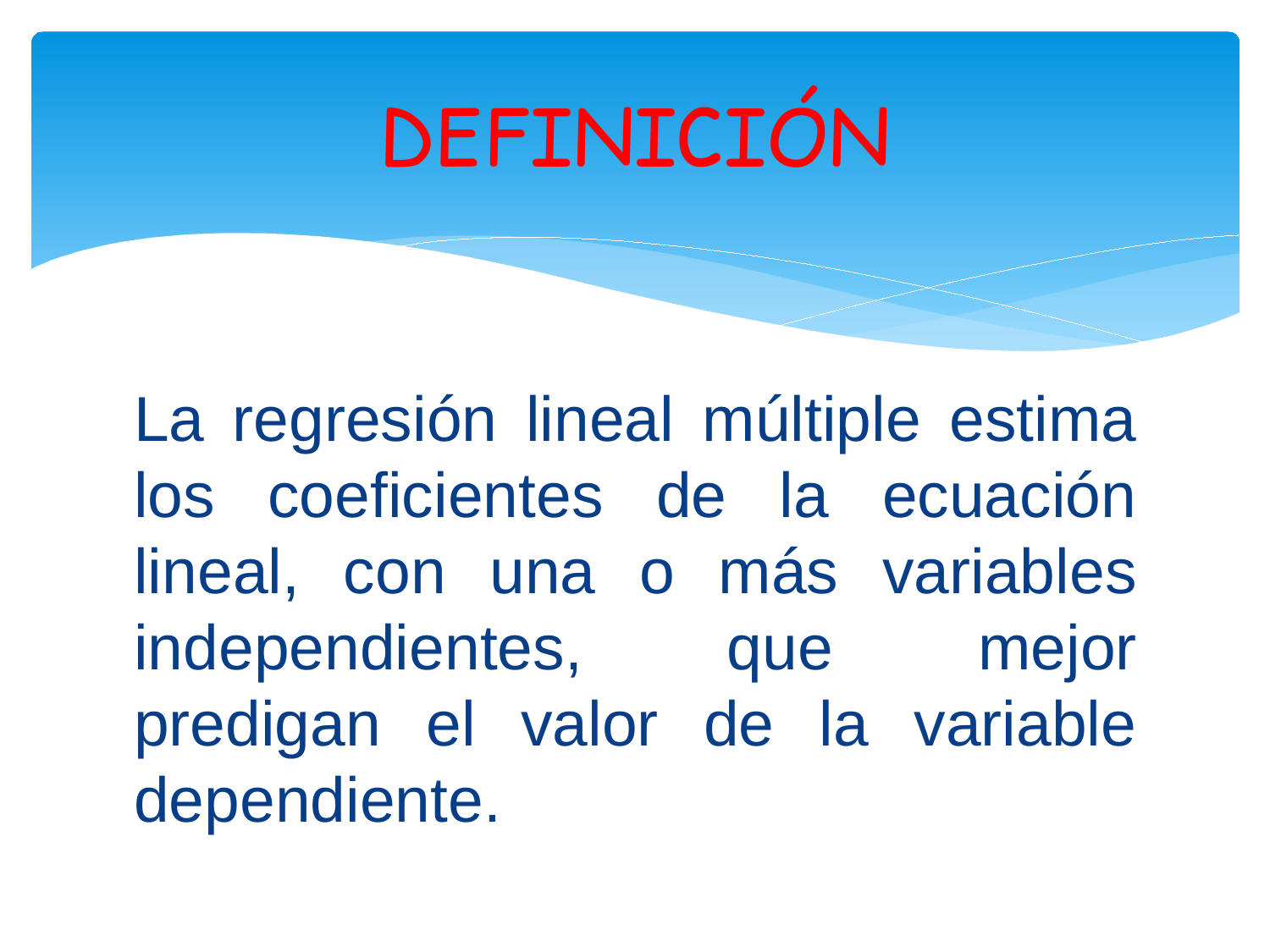

# DEFINICIÓN
La regresión lineal múltiple estima los coeficientes de la ecuación lineal, con una o más variables independientes, que mejor predigan el valor de la variable dependiente.